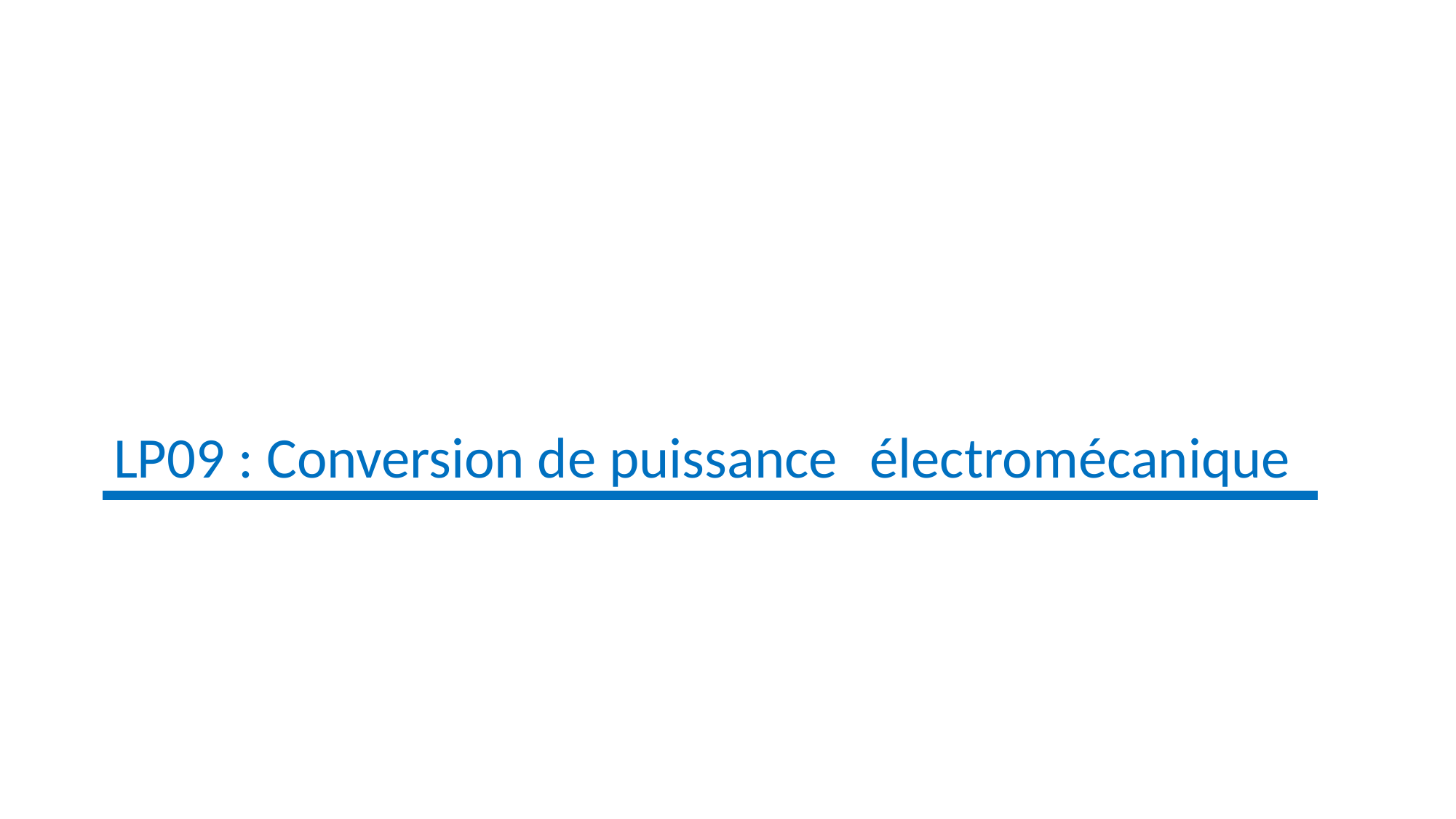

# LP09 : Conversion de puissance 			électromécanique